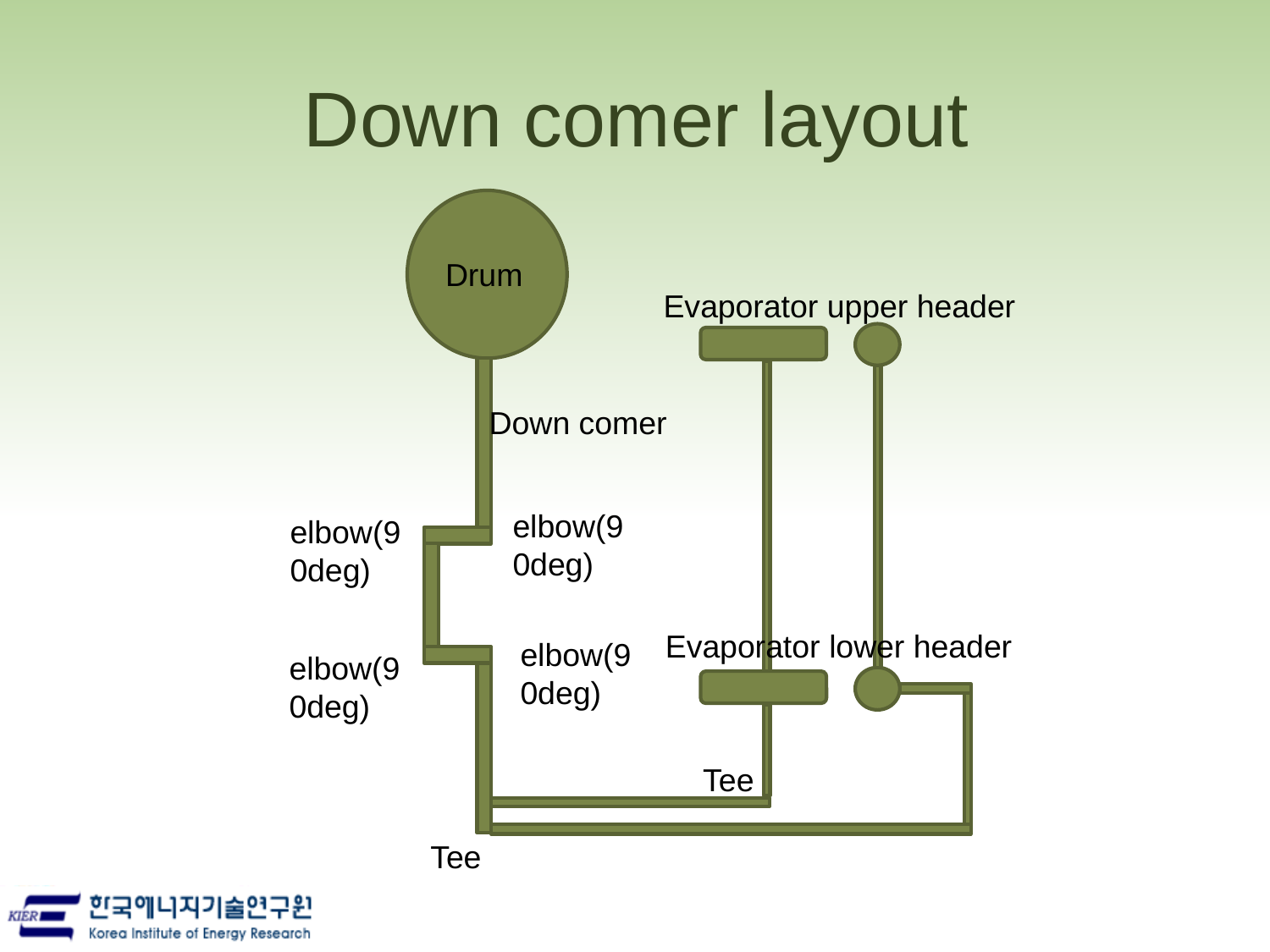

# Down comer layout

Drum
Evaporator upper header

Down comer
elbow(90deg)
elbow(90deg)

Evaporator lower header
elbow(90deg)
elbow(90deg)

Tee

Tee